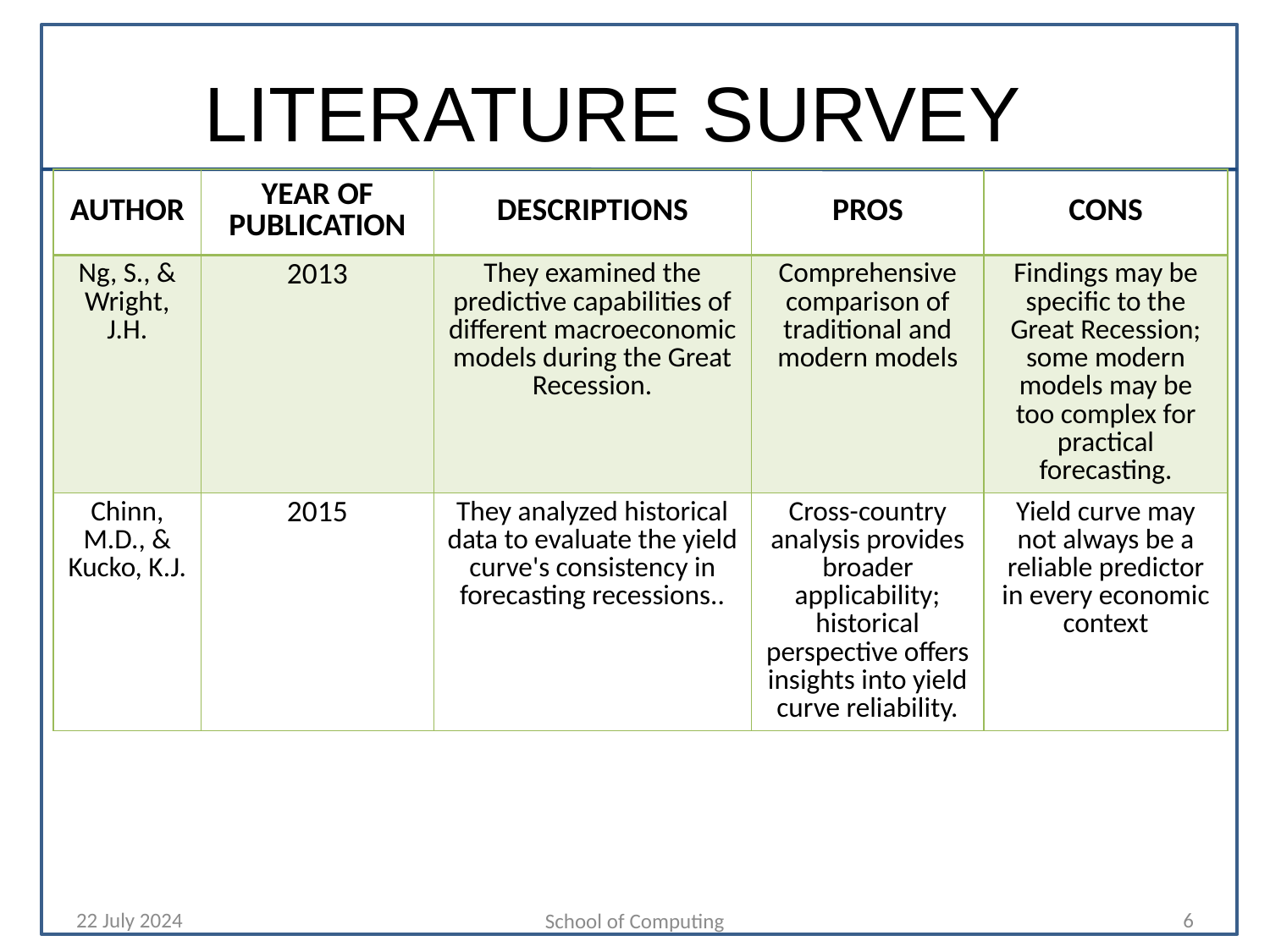

# LITERATURE SURVEY
| AUTHOR | YEAR OF PUBLICATION | DESCRIPTIONS | PROS | CONS |
| --- | --- | --- | --- | --- |
| Ng, S., & Wright, J.H. | 2013 | They examined the predictive capabilities of different macroeconomic models during the Great Recession. | Comprehensive comparison of traditional and modern models | Findings may be specific to the Great Recession; some modern models may be too complex for practical forecasting. |
| Chinn, M.D., & Kucko, K.J. | 2015 | They analyzed historical data to evaluate the yield curve's consistency in forecasting recessions.. | Cross-country analysis provides broader applicability; historical perspective offers insights into yield curve reliability. | Yield curve may not always be a reliable predictor in every economic context |
6
22 July 2024
School of Computing